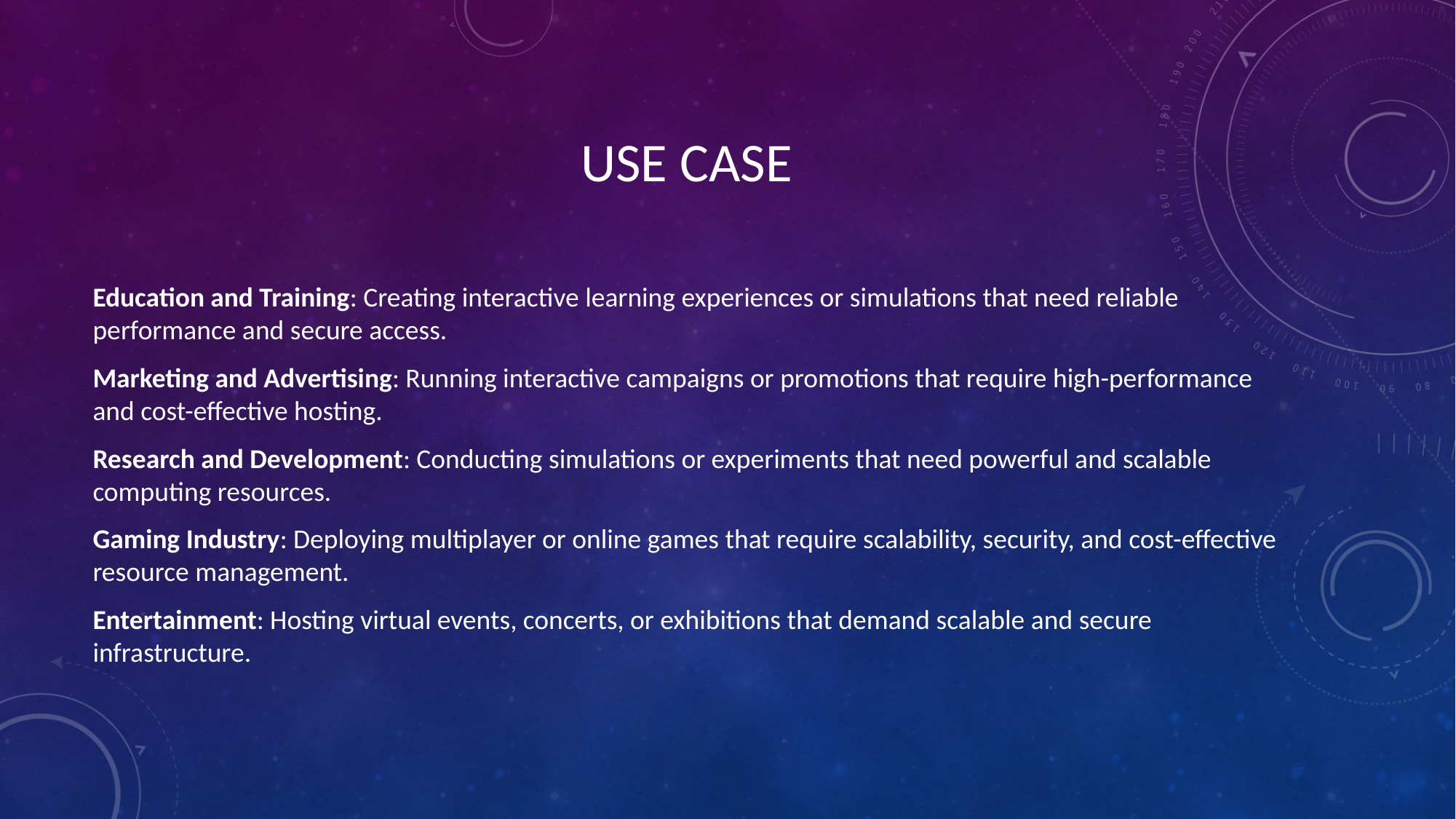

# USE CASE
Education and Training: Creating interactive learning experiences or simulations that need reliable performance and secure access.
Marketing and Advertising: Running interactive campaigns or promotions that require high-performance and cost-effective hosting.
Research and Development: Conducting simulations or experiments that need powerful and scalable computing resources.
Gaming Industry: Deploying multiplayer or online games that require scalability, security, and cost-effective resource management.
Entertainment: Hosting virtual events, concerts, or exhibitions that demand scalable and secure infrastructure.